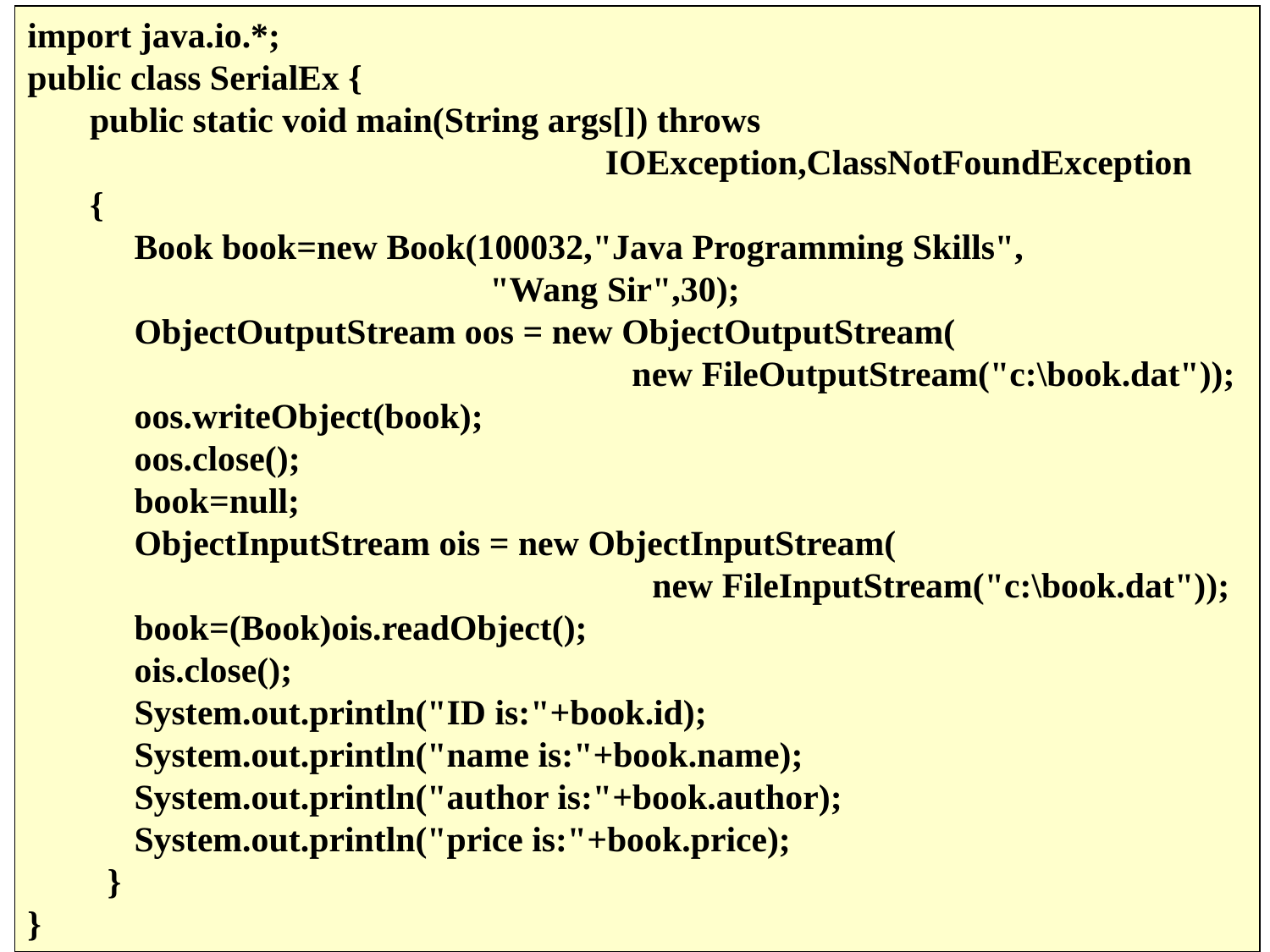

import java.io.*;
public class SerialEx {
       public static void main(String args[]) throws
                                                                 IOException,ClassNotFoundException
       {
            Book book=new Book(100032,"Java Programming Skills",
                                                    "Wang Sir",30);
            ObjectOutputStream oos = new ObjectOutputStream(
                                                                    new FileOutputStream("c:\book.dat"));
            oos.writeObject(book);
            oos.close();
            book=null;
            ObjectInputStream ois = new ObjectInputStream(
	                                                        new FileInputStream("c:\book.dat"));
            book=(Book)ois.readObject();
            ois.close();
            System.out.println("ID is:"+book.id);
            System.out.println("name is:"+book.name);
            System.out.println("author is:"+book.author);
            System.out.println("price is:"+book.price);
         }
}
#